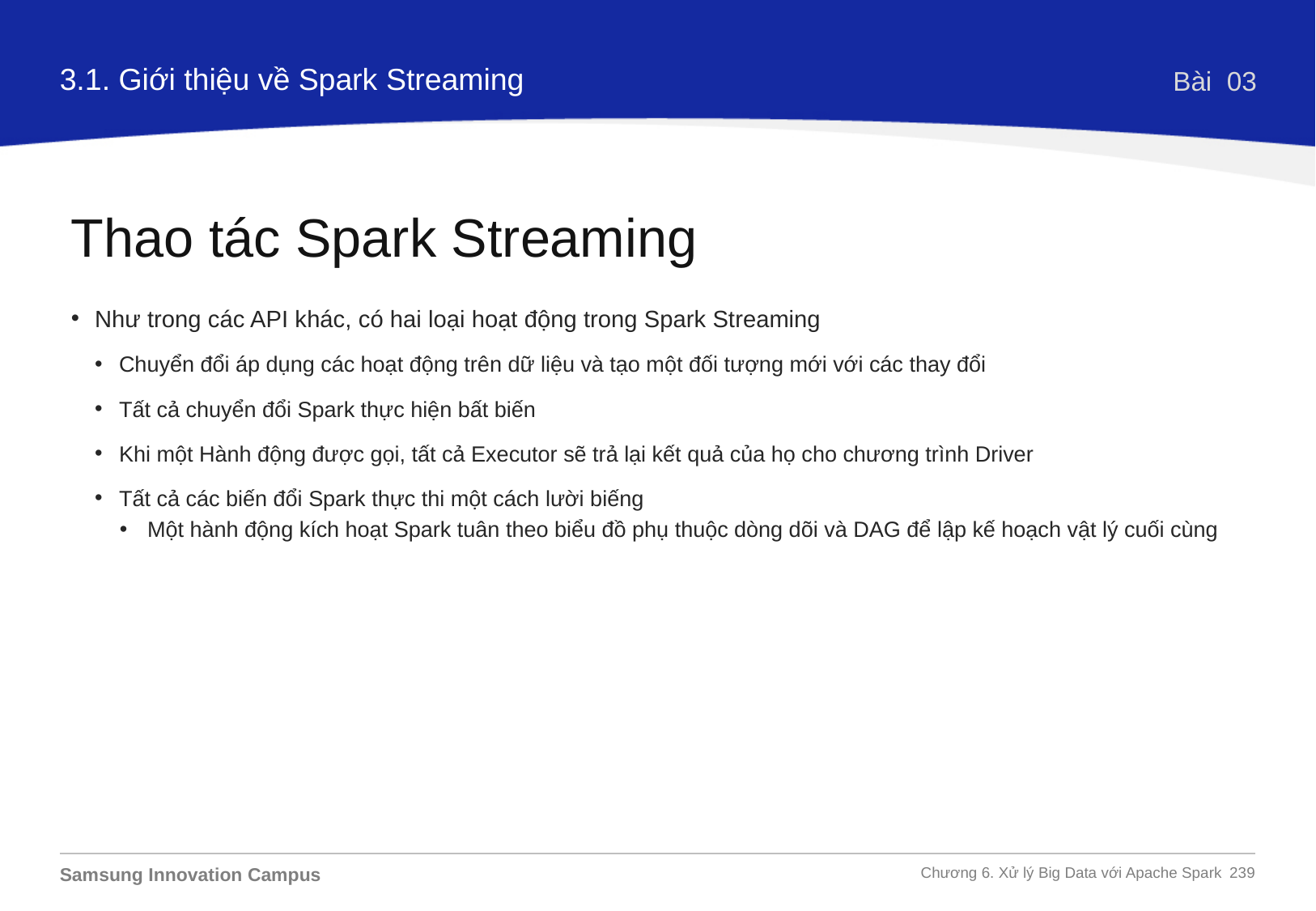

3.1. Giới thiệu về Spark Streaming
Bài  03
Thao tác Spark Streaming
Như trong các API khác, có hai loại hoạt động trong Spark Streaming
Chuyển đổi áp dụng các hoạt động trên dữ liệu và tạo một đối tượng mới với các thay đổi
Tất cả chuyển đổi Spark thực hiện bất biến
Khi một Hành động được gọi, tất cả Executor sẽ trả lại kết quả của họ cho chương trình Driver
Tất cả các biến đổi Spark thực thi một cách lười biếng
Một hành động kích hoạt Spark tuân theo biểu đồ phụ thuộc dòng dõi và DAG để lập kế hoạch vật lý cuối cùng